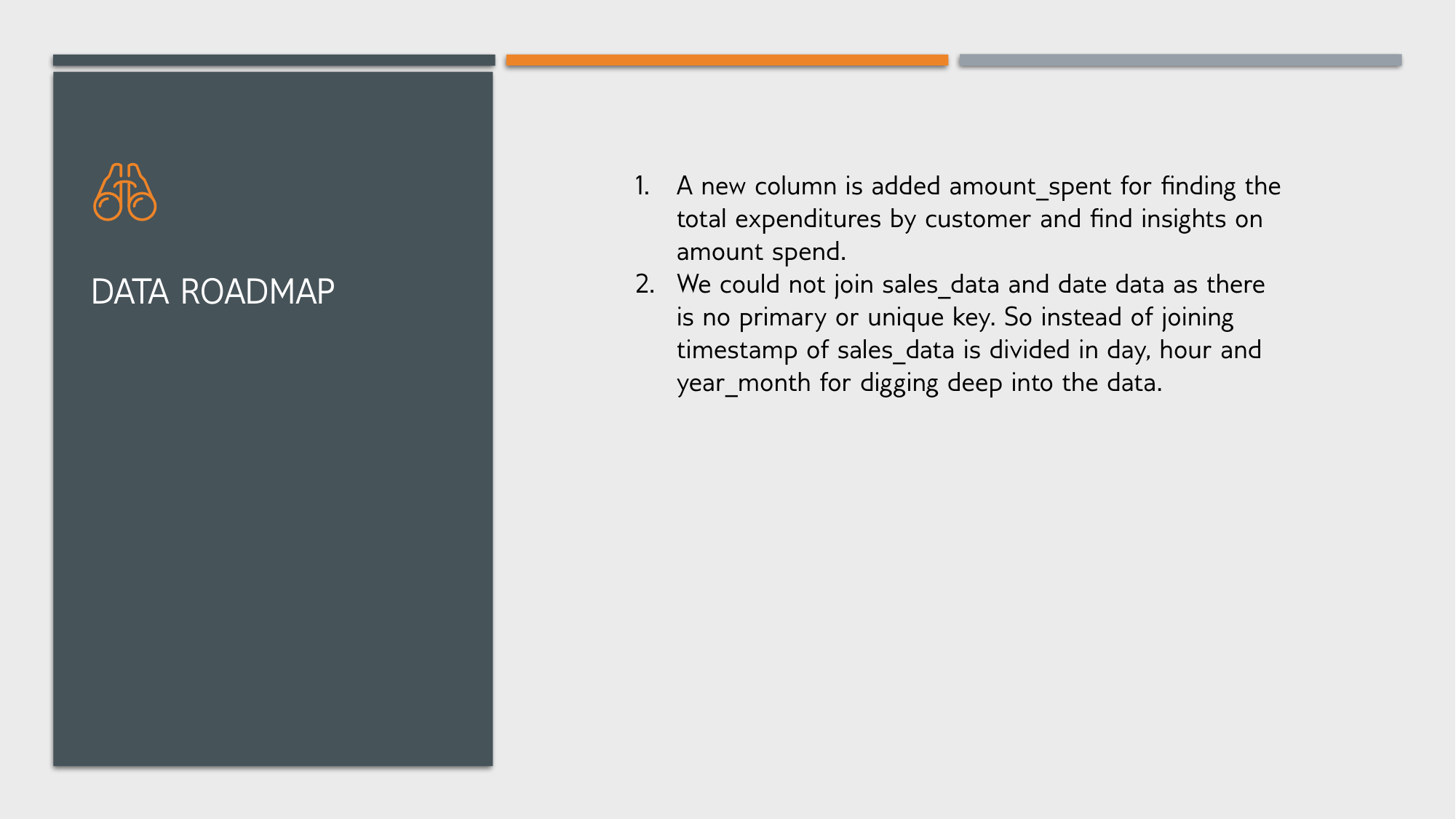

A new column is added amount_spent for finding the total expenditures by customer and find insights on amount spend.
We could not join sales_data and date data as there is no primary or unique key. So instead of joining timestamp of sales_data is divided in day, hour and year_month for digging deep into the data.
# Data roadmap